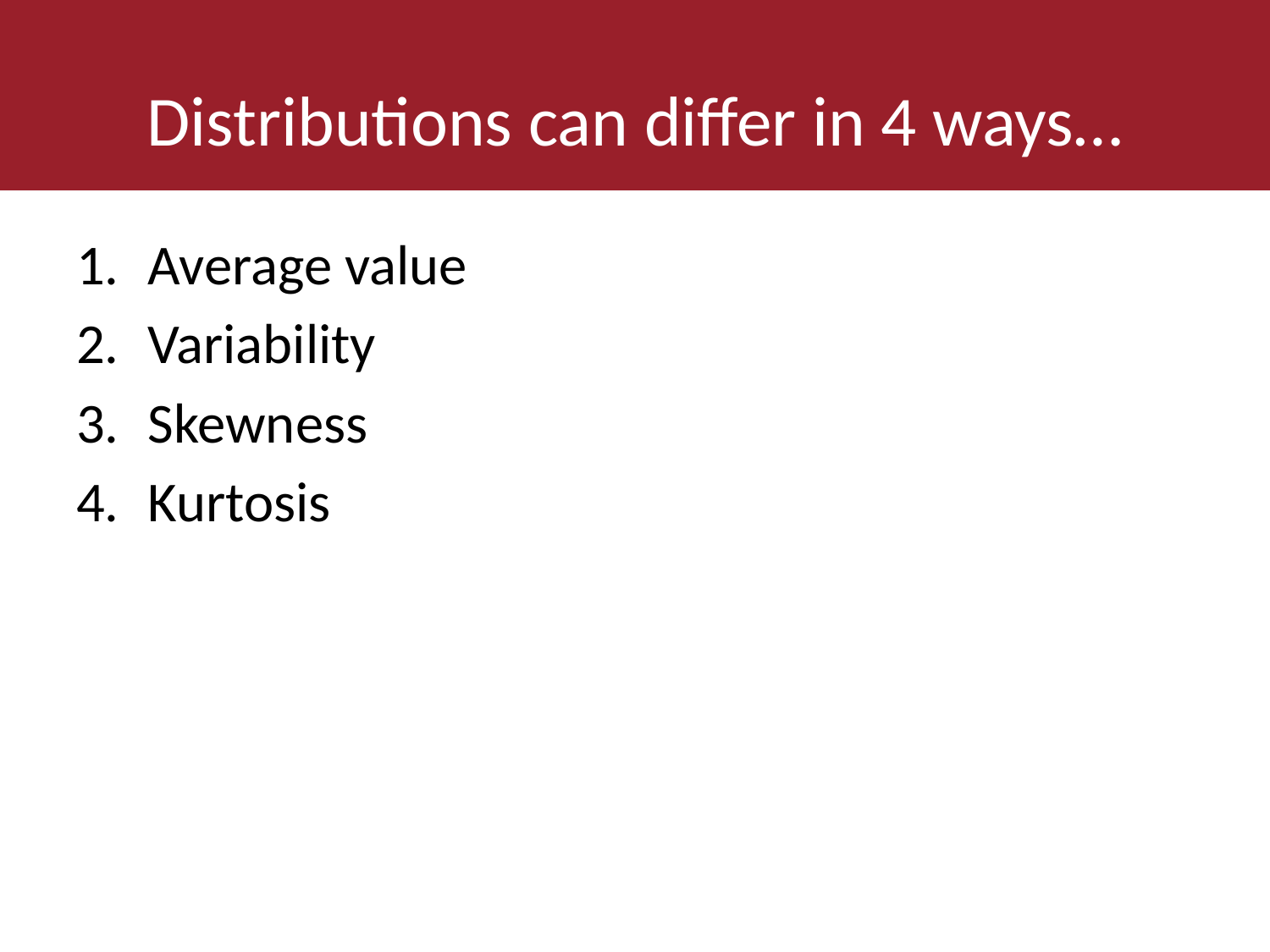

# Distributions can differ in 4 ways…
Average value
Variability
Skewness
Kurtosis